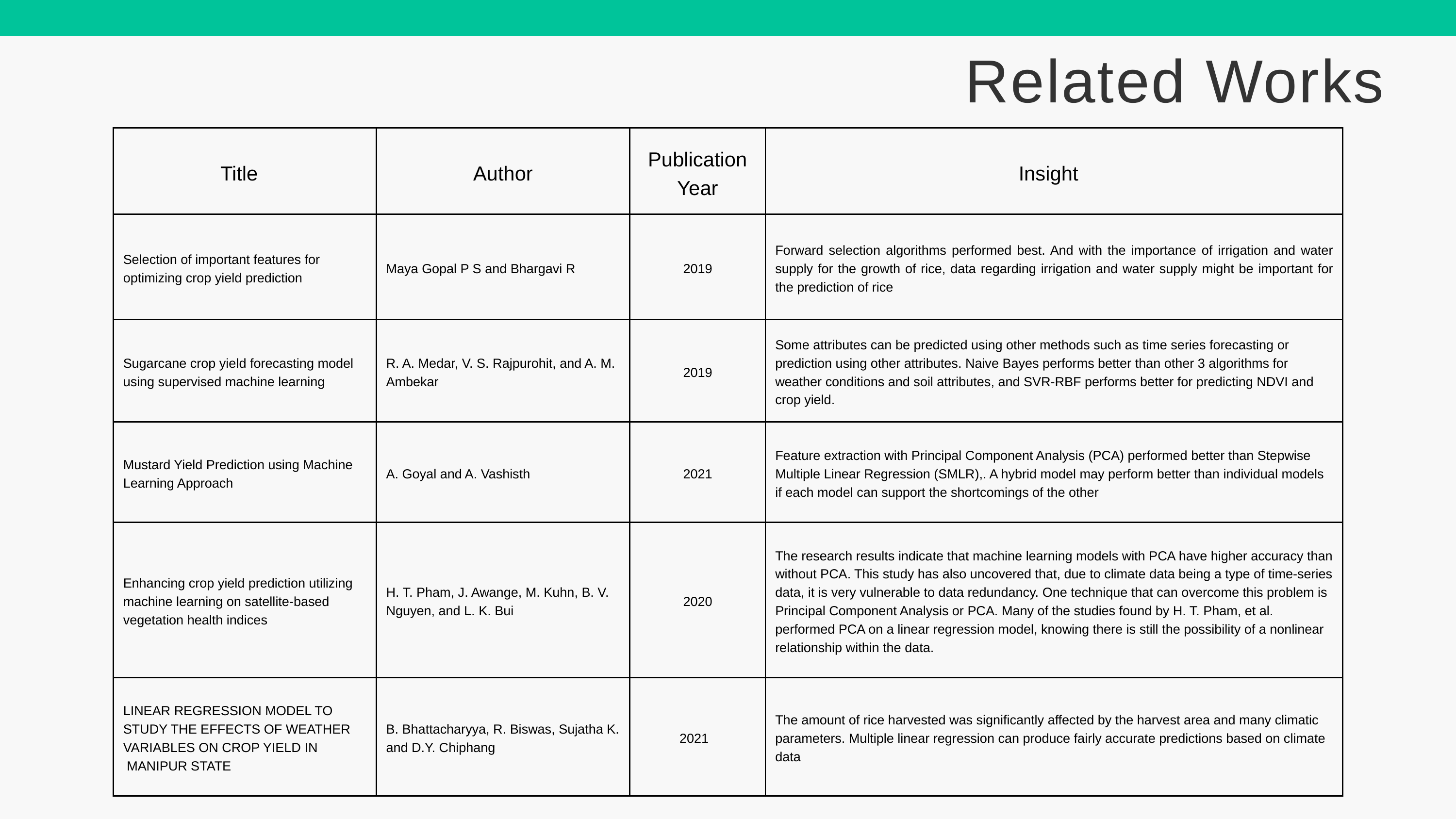

Related Works
| Title | Author | Publication Year | Insight |
| --- | --- | --- | --- |
| Selection of important features for optimizing crop yield prediction | Maya Gopal P S and Bhargavi R | 2019 | Forward selection algorithms performed best. And with the importance of irrigation and water supply for the growth of rice, data regarding irrigation and water supply might be important for the prediction of rice |
| Sugarcane crop yield forecasting model using supervised machine learning | R. A. Medar, V. S. Rajpurohit, and A. M. Ambekar | 2019 | Some attributes can be predicted using other methods such as time series forecasting or prediction using other attributes. Naive Bayes performs better than other 3 algorithms for weather conditions and soil attributes, and SVR-RBF performs better for predicting NDVI and crop yield. |
| Mustard Yield Prediction using Machine Learning Approach | A. Goyal and A. Vashisth | 2021 | Feature extraction with Principal Component Analysis (PCA) performed better than Stepwise Multiple Linear Regression (SMLR),. A hybrid model may perform better than individual models if each model can support the shortcomings of the other |
| Enhancing crop yield prediction utilizing machine learning on satellite-based vegetation health indices | H. T. Pham, J. Awange, M. Kuhn, B. V. Nguyen, and L. K. Bui | 2020 | The research results indicate that machine learning models with PCA have higher accuracy than without PCA. This study has also uncovered that, due to climate data being a type of time-series data, it is very vulnerable to data redundancy. One technique that can overcome this problem is Principal Component Analysis or PCA. Many of the studies found by H. T. Pham, et al. performed PCA on a linear regression model, knowing there is still the possibility of a nonlinear relationship within the data. |
| LINEAR REGRESSION MODEL TO STUDY THE EFFECTS OF WEATHER VARIABLES ON CROP YIELD IN MANIPUR STATE | B. Bhattacharyya, R. Biswas, Sujatha K. and D.Y. Chiphang | 2021 | The amount of rice harvested was significantly affected by the harvest area and many climatic parameters. Multiple linear regression can produce fairly accurate predictions based on climate data |